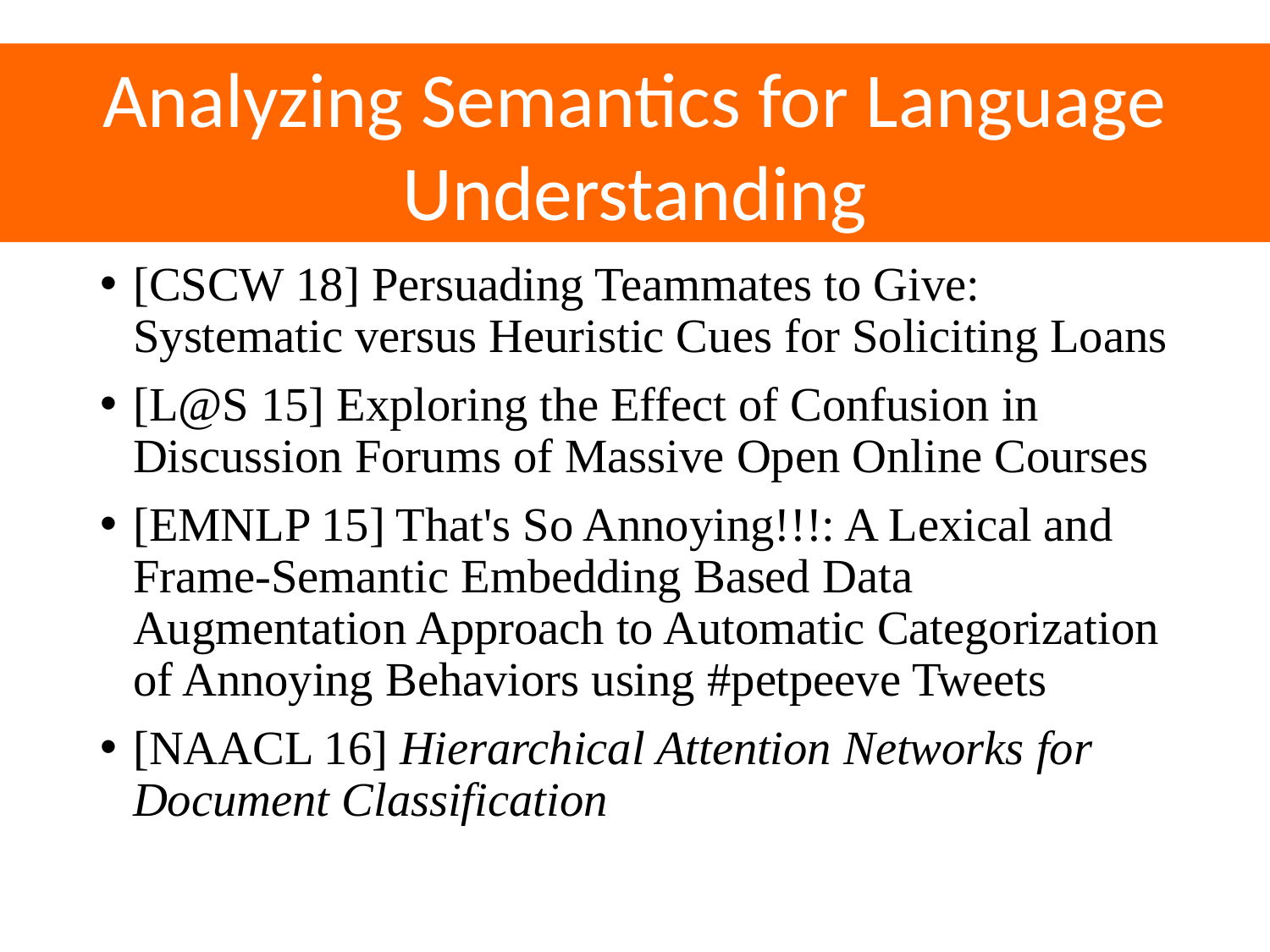

Analyzing Semantics for Language Understanding
#
[CSCW 18] Persuading Teammates to Give: Systematic versus Heuristic Cues for Soliciting Loans
[L@S 15] Exploring the Effect of Confusion in Discussion Forums of Massive Open Online Courses
[EMNLP 15] That's So Annoying!!!: A Lexical and Frame-Semantic Embedding Based Data Augmentation Approach to Automatic Categorization of Annoying Behaviors using #petpeeve Tweets
[NAACL 16] Hierarchical Attention Networks for Document Classification